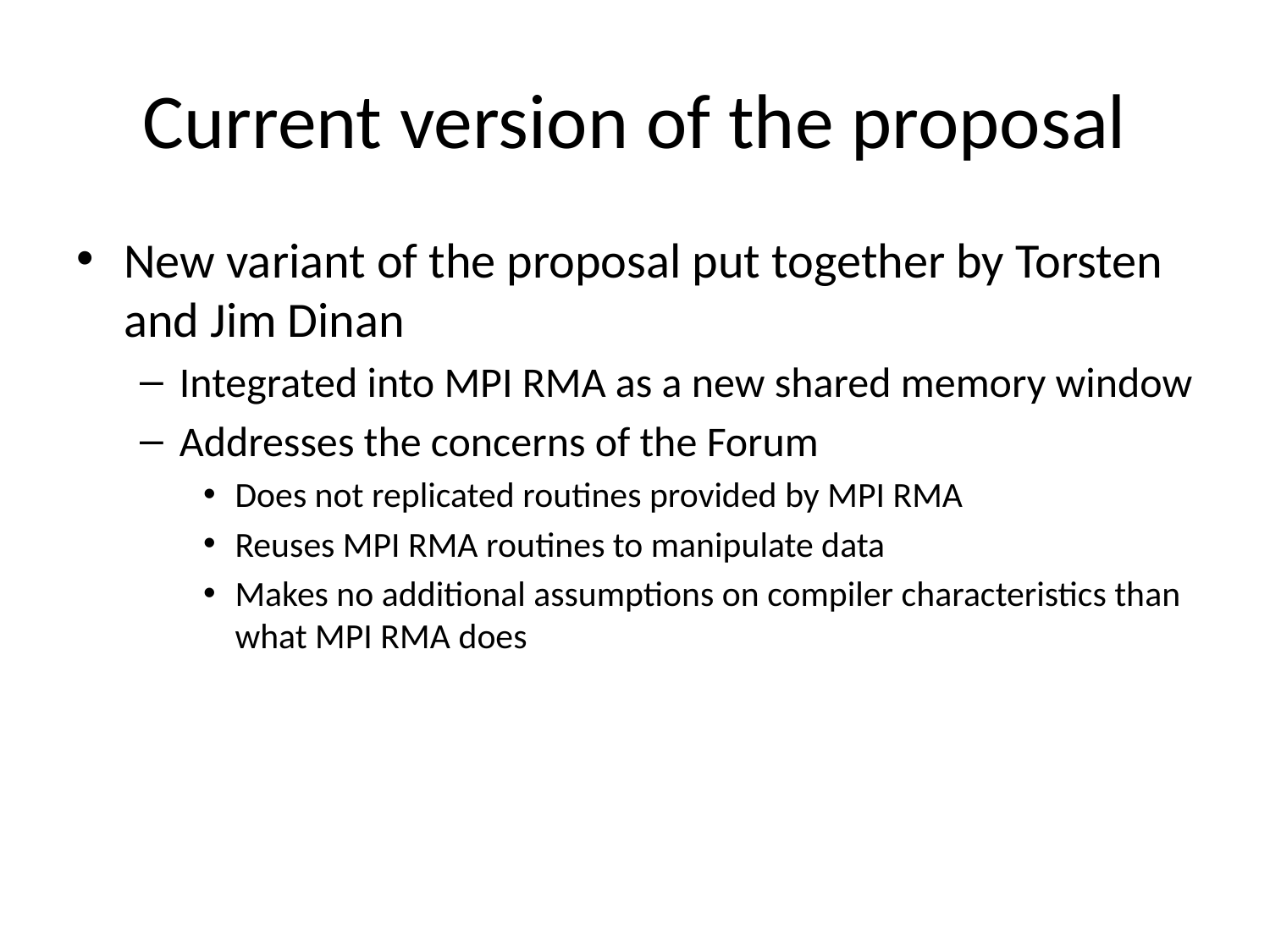

# Current version of the proposal
New variant of the proposal put together by Torsten and Jim Dinan
Integrated into MPI RMA as a new shared memory window
Addresses the concerns of the Forum
Does not replicated routines provided by MPI RMA
Reuses MPI RMA routines to manipulate data
Makes no additional assumptions on compiler characteristics than what MPI RMA does